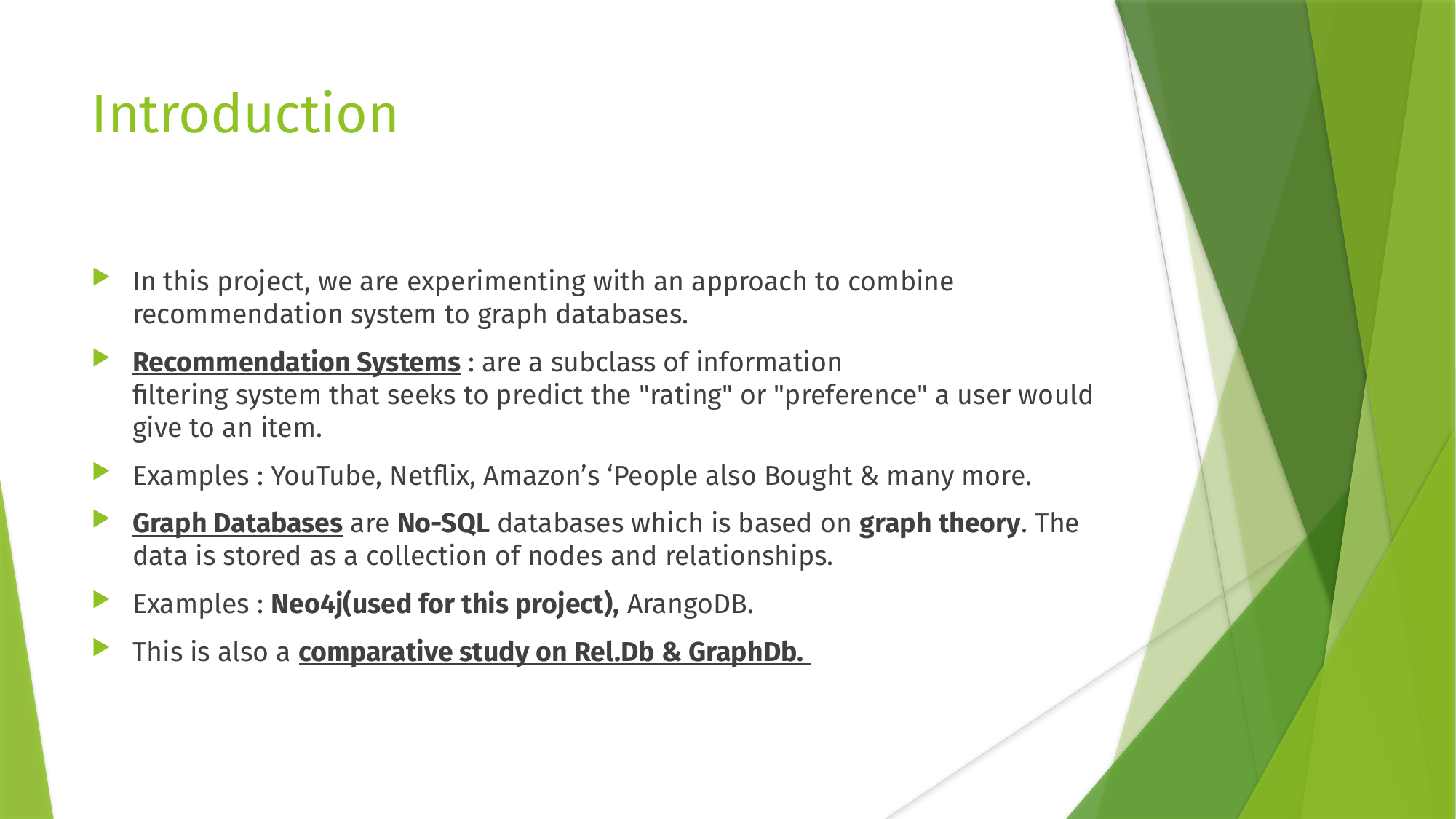

Introduction
In this project, we are experimenting with an approach to combine recommendation system to graph databases.
Recommendation Systems : are a subclass of information filtering system that seeks to predict the "rating" or "preference" a user would give to an item.
Examples : YouTube, Netflix, Amazon’s ‘People also Bought & many more.
Graph Databases are No-SQL databases which is based on graph theory. The data is stored as a collection of nodes and relationships.
Examples : Neo4j(used for this project), ArangoDB.
This is also a comparative study on Rel.Db & GraphDb.